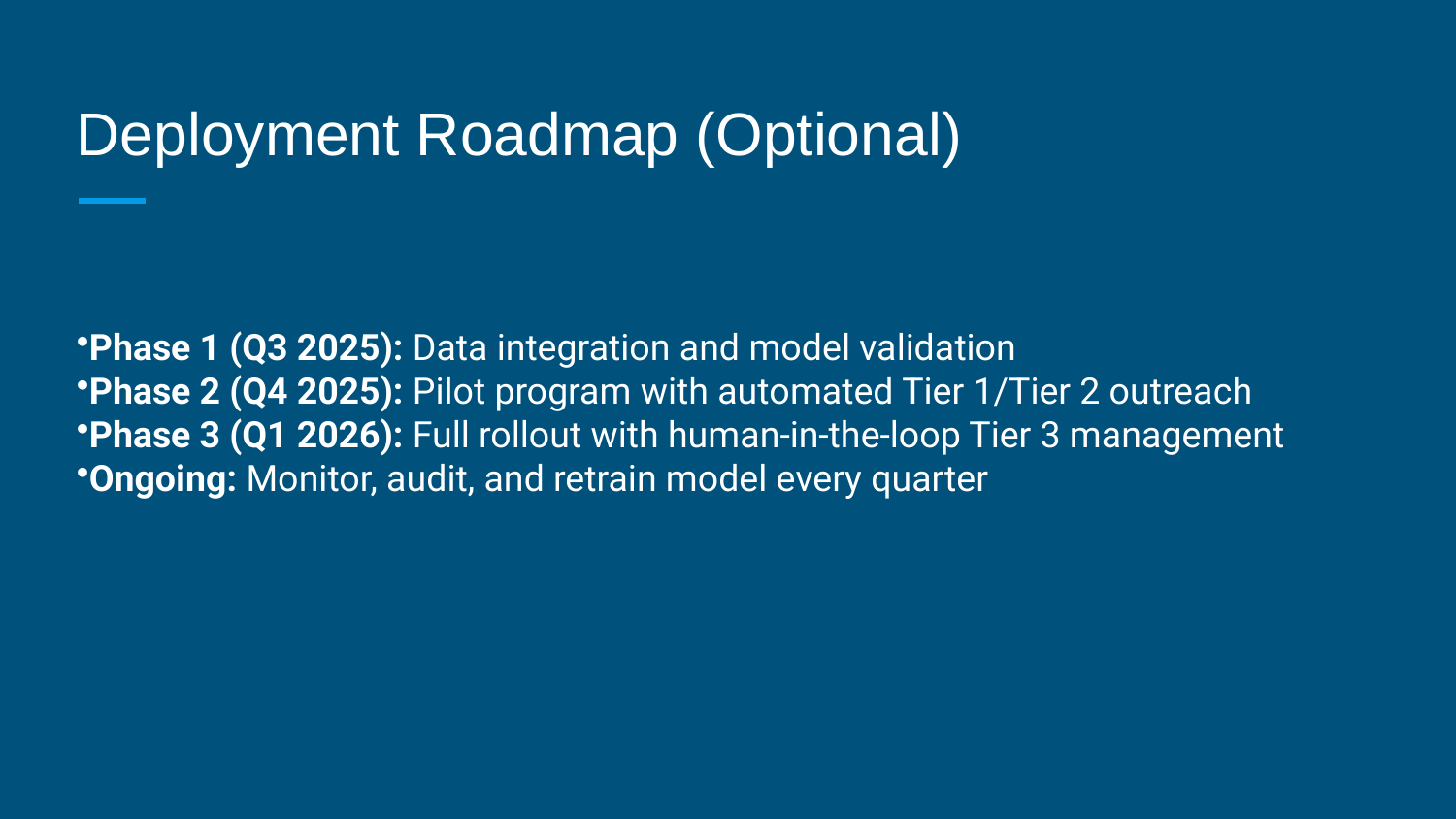

# Deployment Roadmap (Optional)
Phase 1 (Q3 2025): Data integration and model validation
Phase 2 (Q4 2025): Pilot program with automated Tier 1/Tier 2 outreach
Phase 3 (Q1 2026): Full rollout with human-in-the-loop Tier 3 management
Ongoing: Monitor, audit, and retrain model every quarter